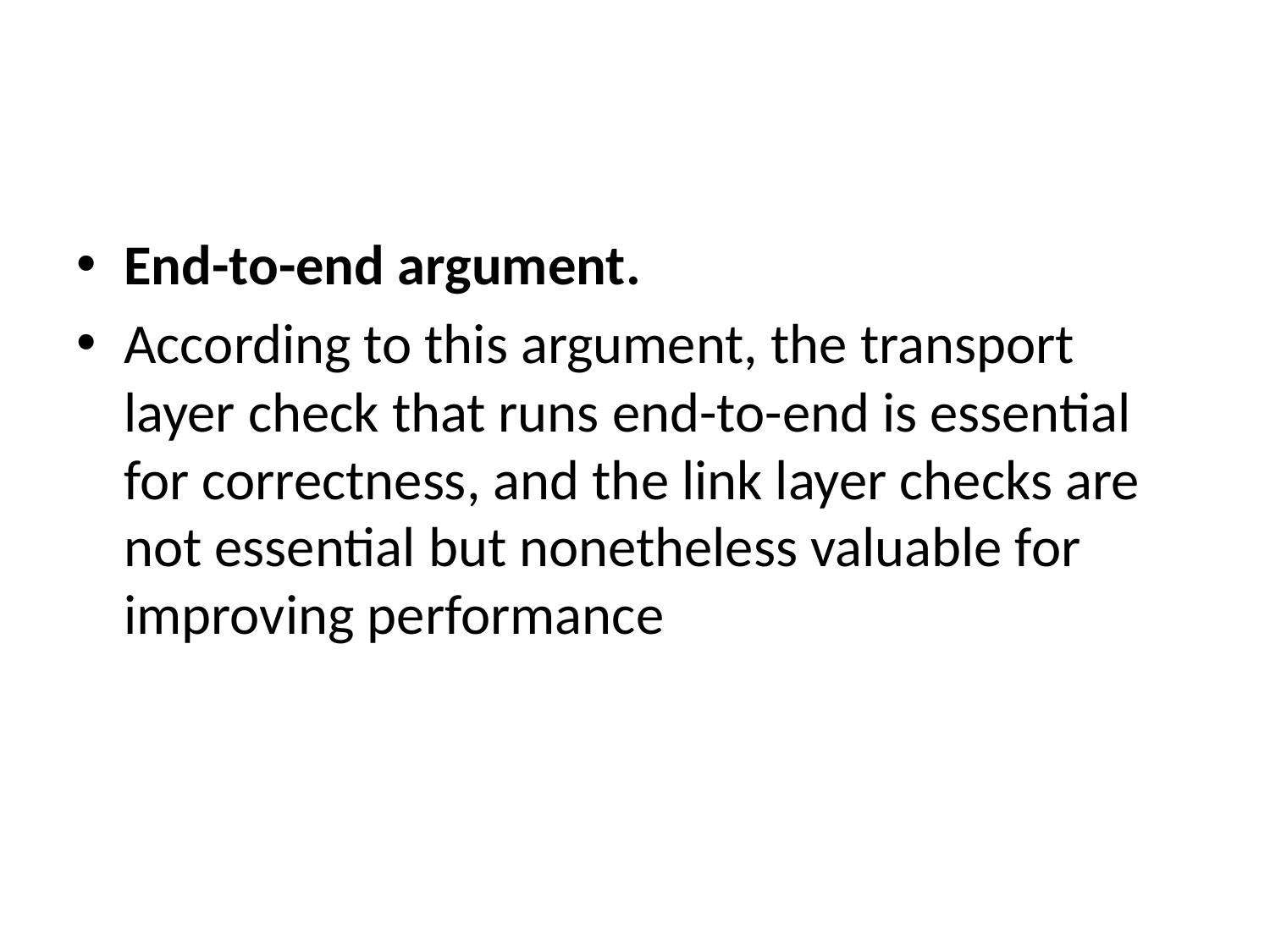

#
End-to-end argument.
According to this argument, the transport layer check that runs end-to-end is essential for correctness, and the link layer checks are not essential but nonetheless valuable for improving performance